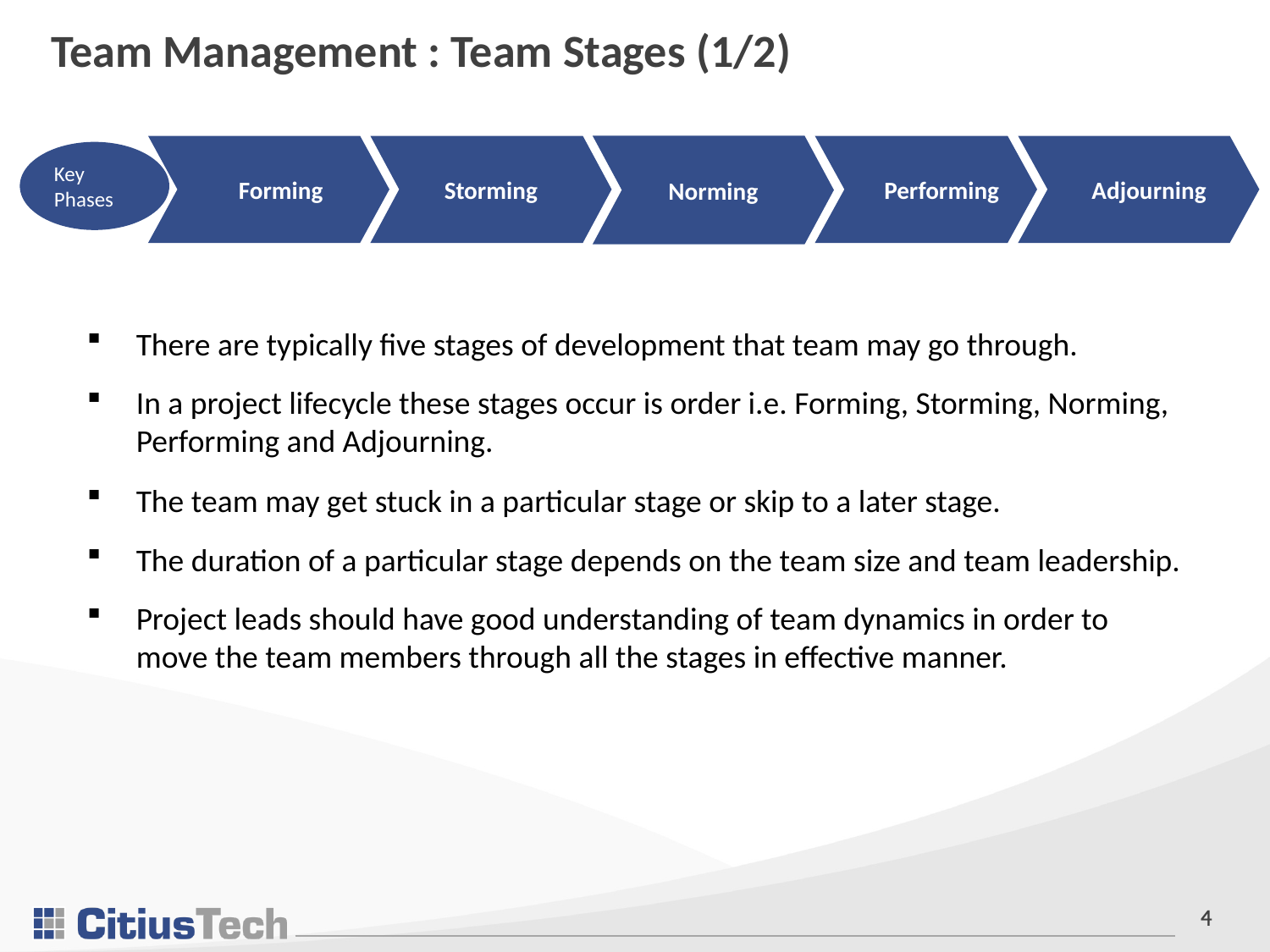

# Team Management : Team Stages (1/2)
Forming
Storming
Norming
Performing
Adjourning
Key
Phases
There are typically five stages of development that team may go through.
In a project lifecycle these stages occur is order i.e. Forming, Storming, Norming, Performing and Adjourning.
The team may get stuck in a particular stage or skip to a later stage.
The duration of a particular stage depends on the team size and team leadership.
Project leads should have good understanding of team dynamics in order to move the team members through all the stages in effective manner.